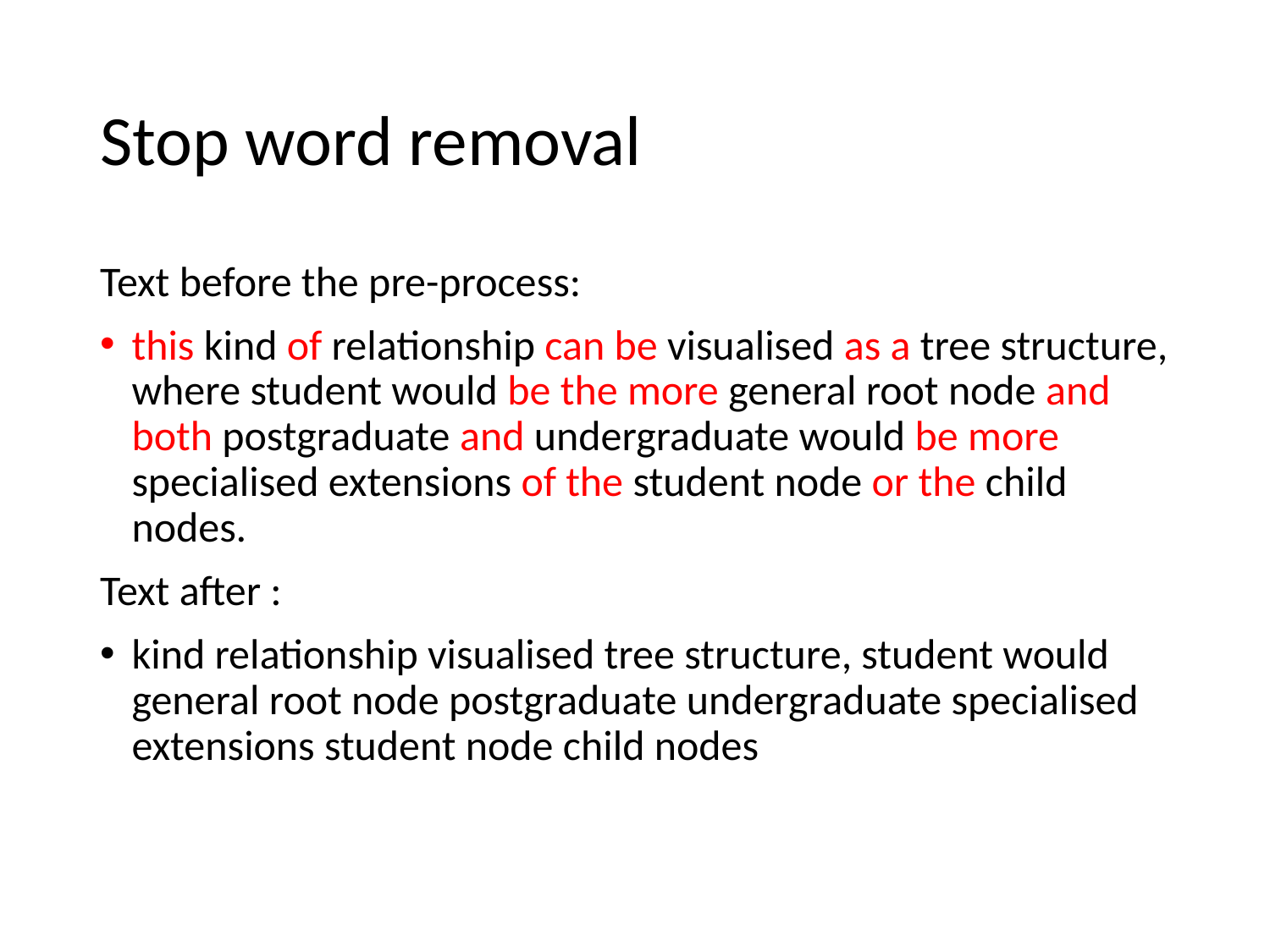

# Stop word removal
Text before the pre-process:
this kind of relationship can be visualised as a tree structure, where student would be the more general root node and both postgraduate and undergraduate would be more specialised extensions of the student node or the child nodes.
Text after :
kind relationship visualised tree structure, student would general root node postgraduate undergraduate specialised extensions student node child nodes